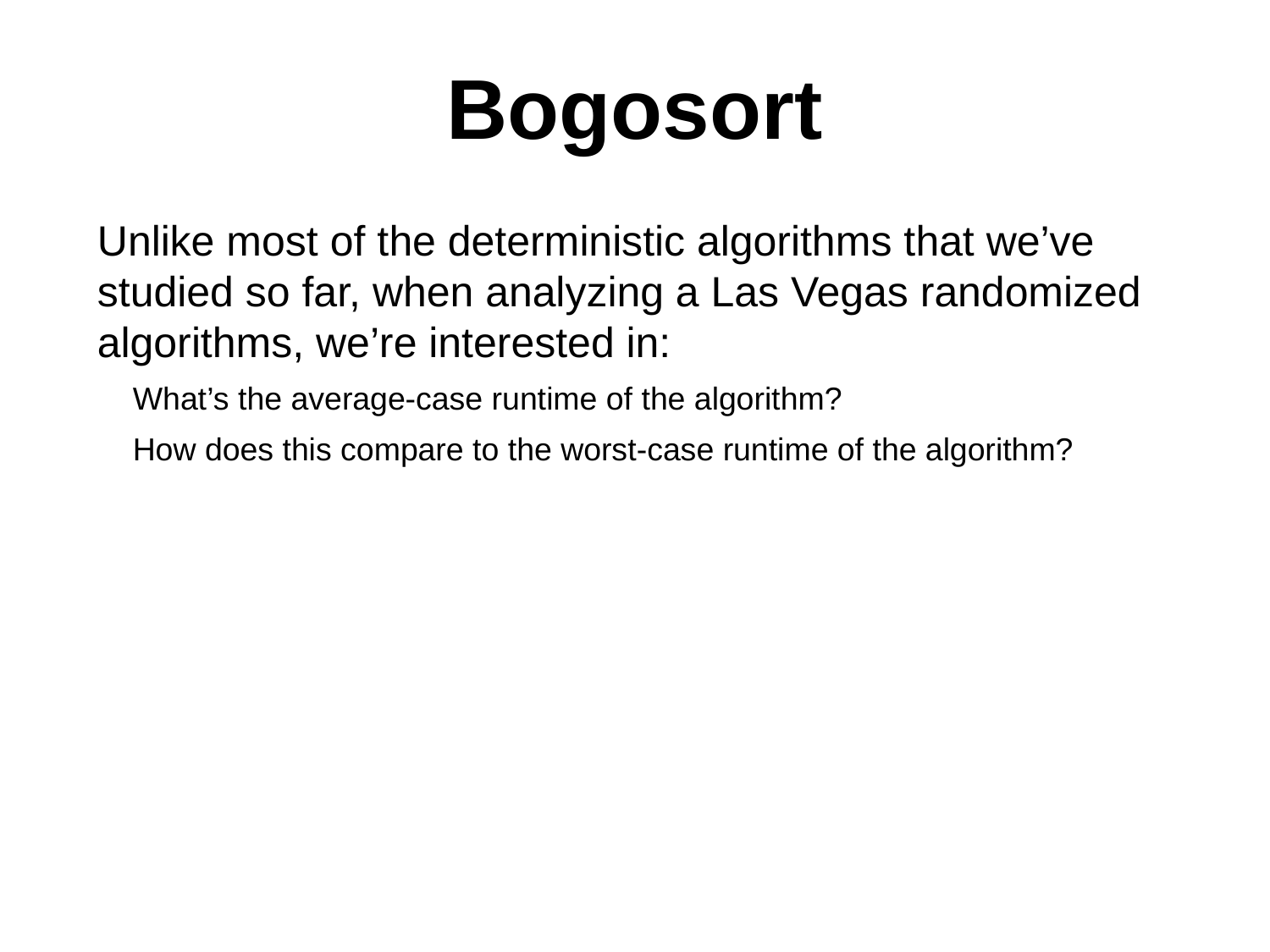

Bogosort
Unlike most of the deterministic algorithms that we’ve studied so far, when analyzing a Las Vegas randomized algorithms, we’re interested in:

    What’s the average-case runtime of the algorithm?

    How does this compare to the worst-case runtime of the algorithm?